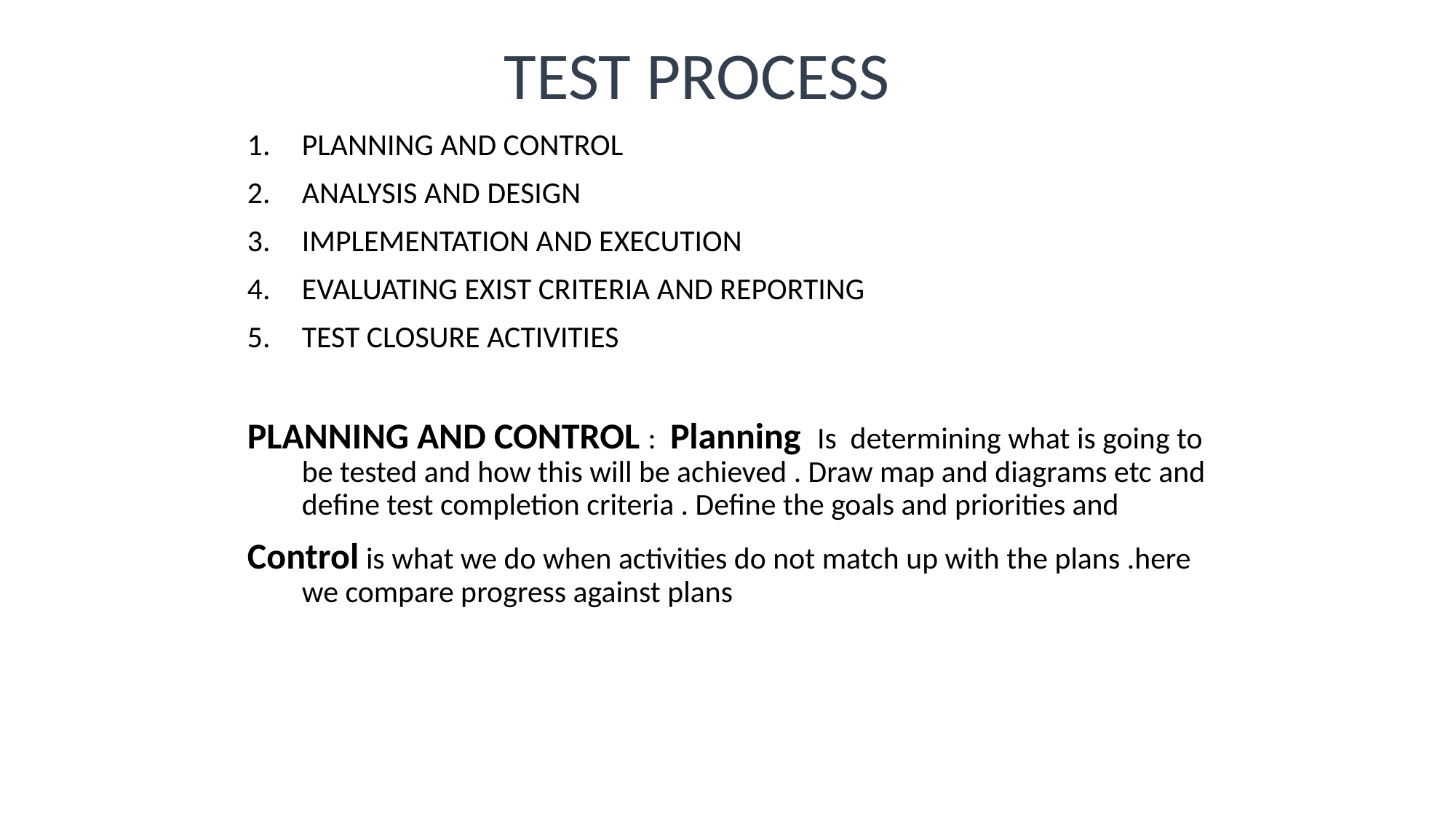

TEST PROCESS
PLANNING AND CONTROL
ANALYSIS AND DESIGN
IMPLEMENTATION AND EXECUTION
EVALUATING EXIST CRITERIA AND REPORTING
TEST CLOSURE ACTIVITIES

PLANNING AND CONTROL :  Planning  Is  determining what is going to be tested and how this will be achieved . Draw map and diagrams etc and define test completion criteria . Define the goals and priorities and
Control is what we do when activities do not match up with the plans .here we compare progress against plans
#